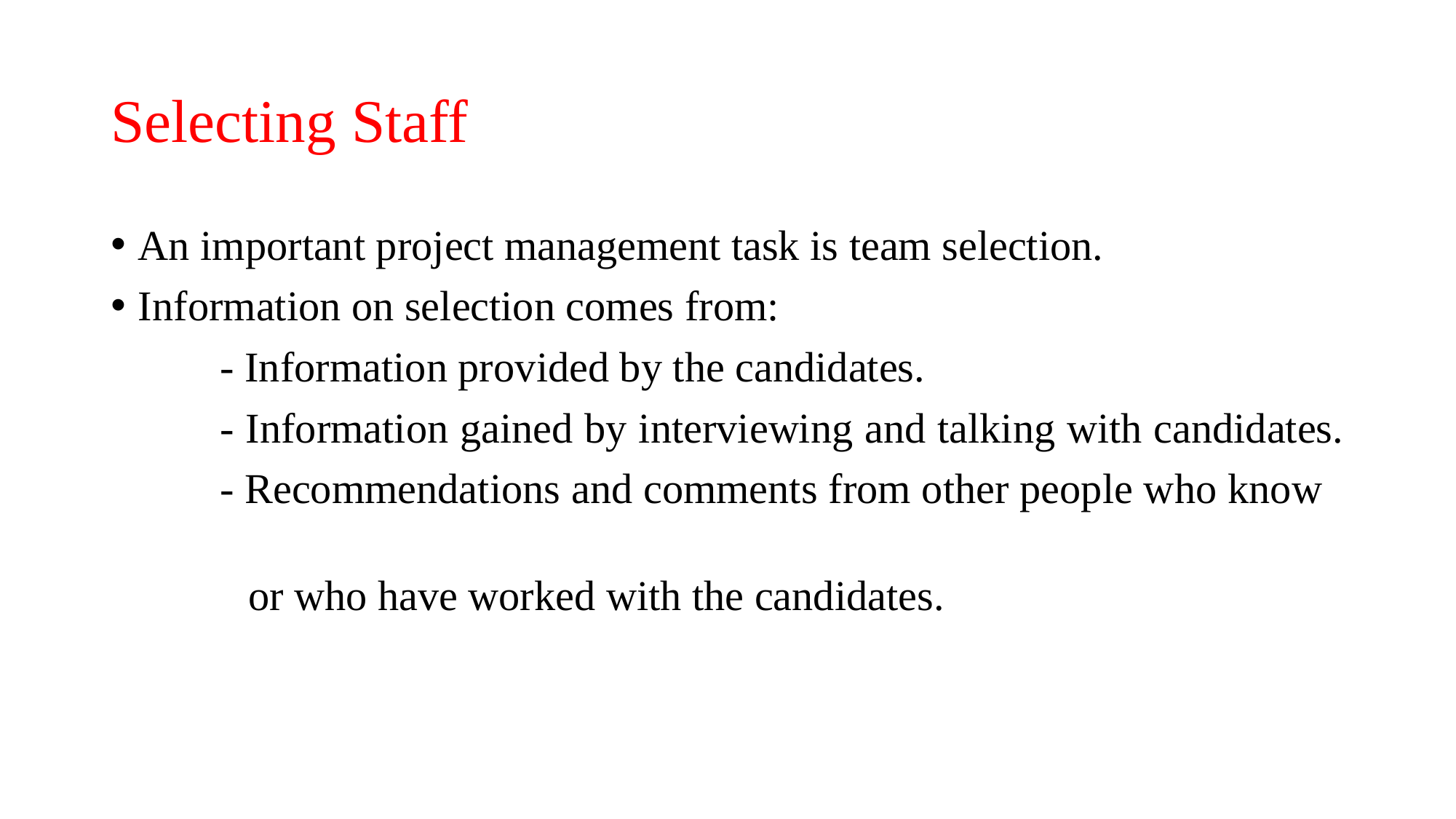

# Selecting Staff
An important project management task is team selection.
Information on selection comes from:
	- Information provided by the candidates.
	- Information gained by interviewing and talking with candidates.
	- Recommendations and comments from other people who know
             or who have worked with the candidates.